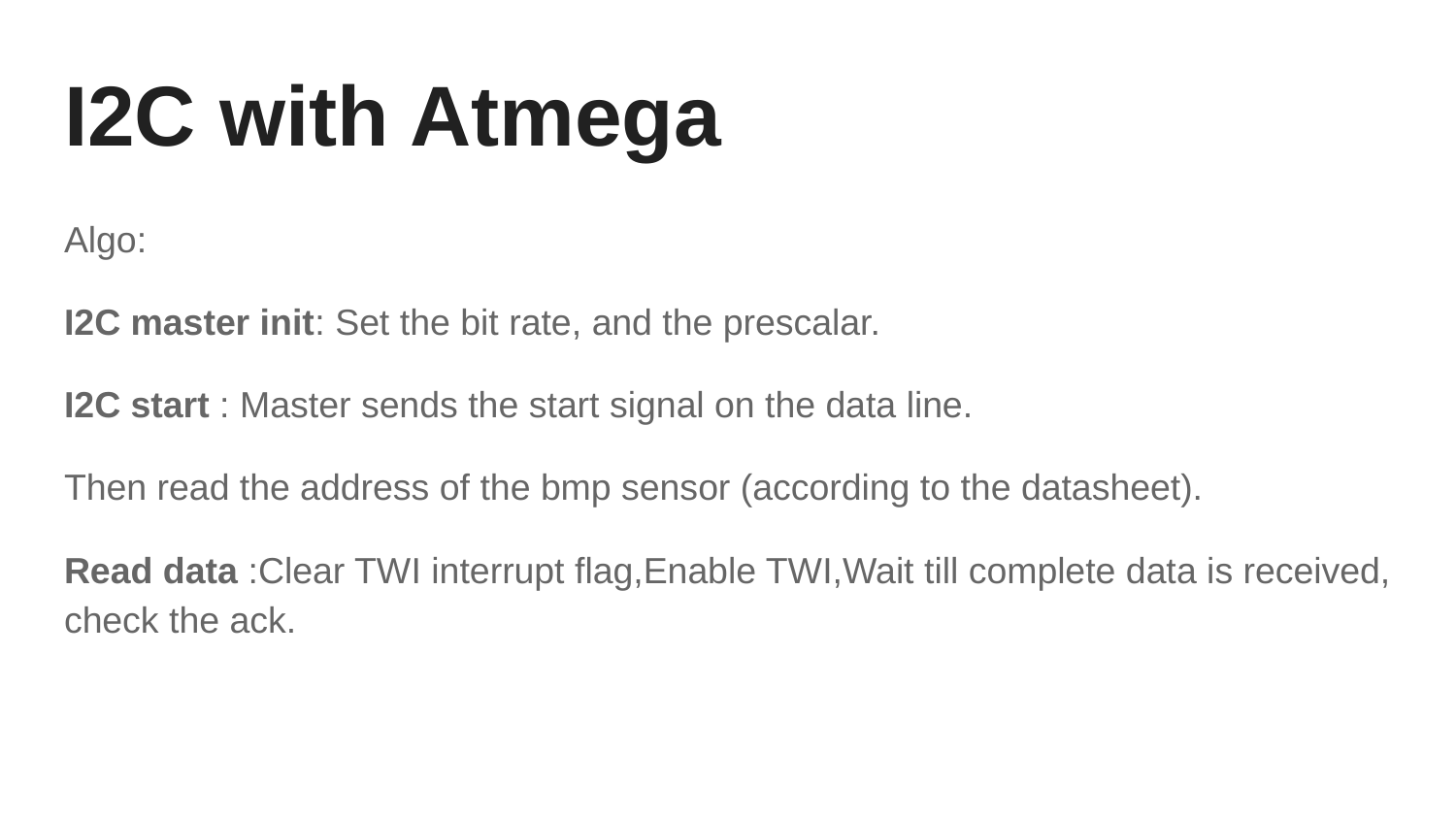

# I2C with Atmega
Algo:
I2C master init: Set the bit rate, and the prescalar.
I2C start : Master sends the start signal on the data line.
Then read the address of the bmp sensor (according to the datasheet).
Read data :Clear TWI interrupt flag,Enable TWI,Wait till complete data is received, check the ack.